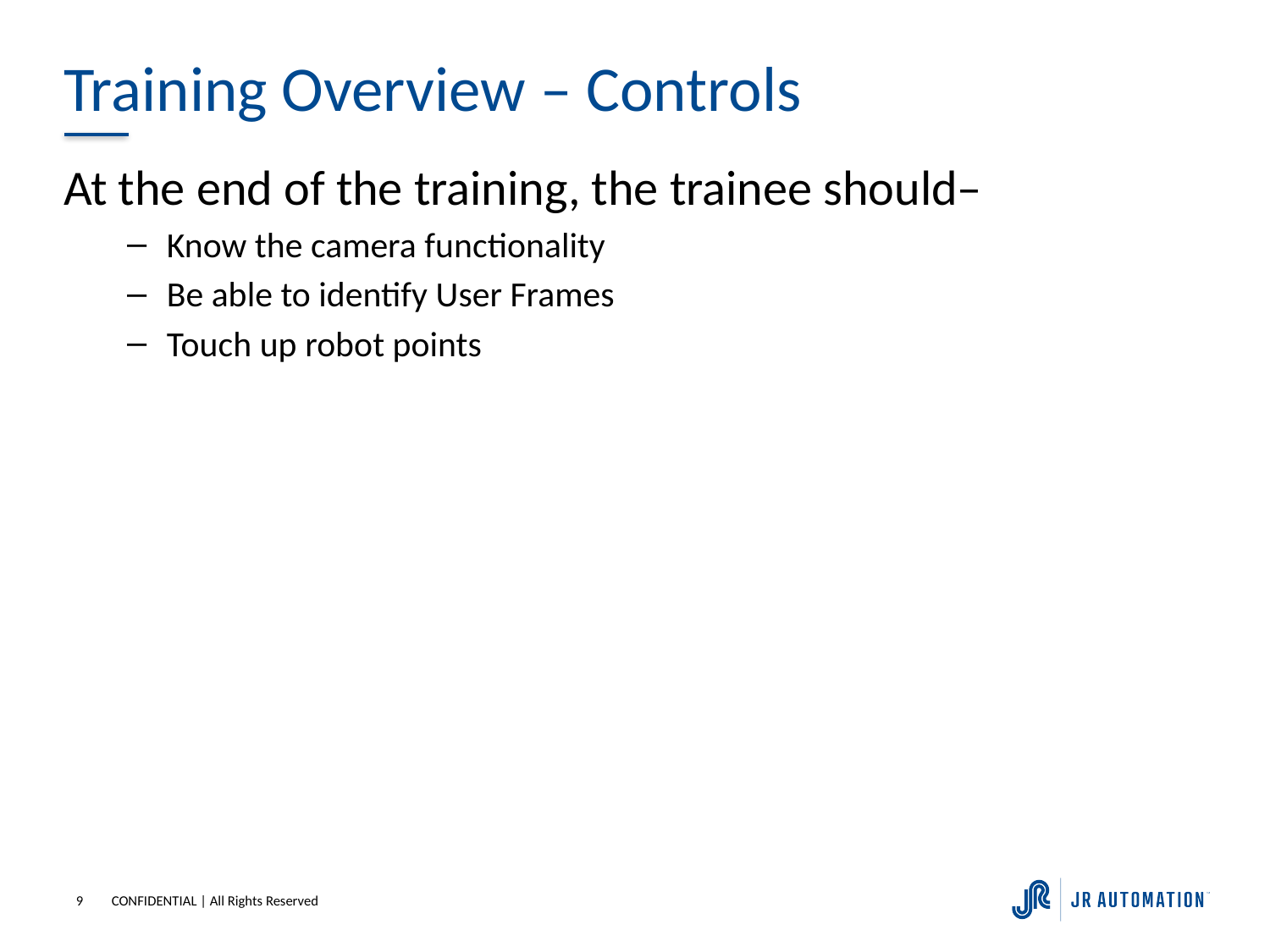

# Training Overview – Controls
At the end of the training, the trainee should–
Know the camera functionality
Be able to identify User Frames
Touch up robot points